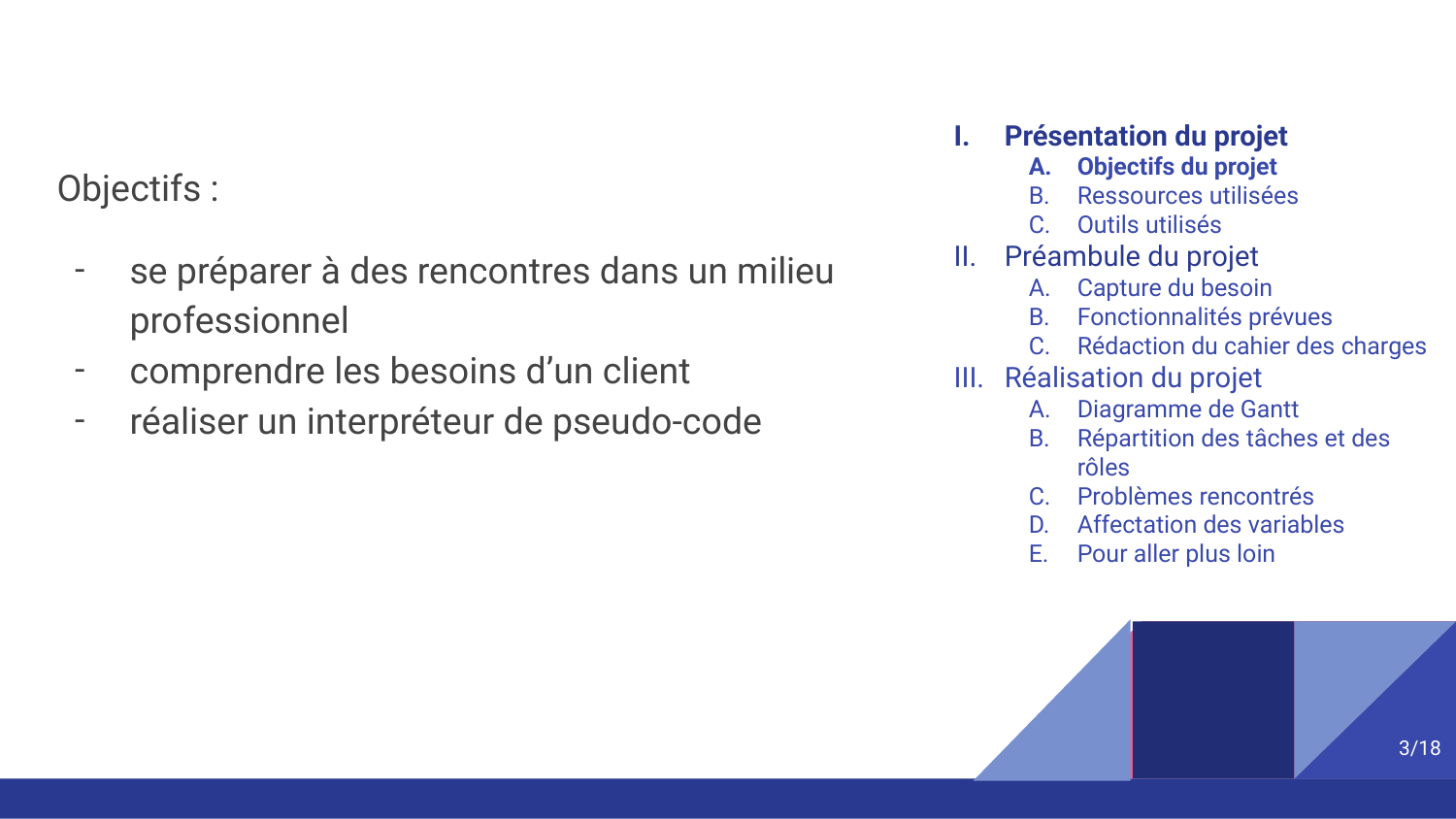

Présentation du projet
Objectifs du projet
Ressources utilisées
Outils utilisés
Préambule du projet
Capture du besoin
Fonctionnalités prévues
Rédaction du cahier des charges
Réalisation du projet
Diagramme de Gantt
Répartition des tâches et des rôles
Problèmes rencontrés
Affectation des variables
Pour aller plus loin
Objectifs :
se préparer à des rencontres dans un milieu professionnel
comprendre les besoins d’un client
réaliser un interpréteur de pseudo-code

3/18